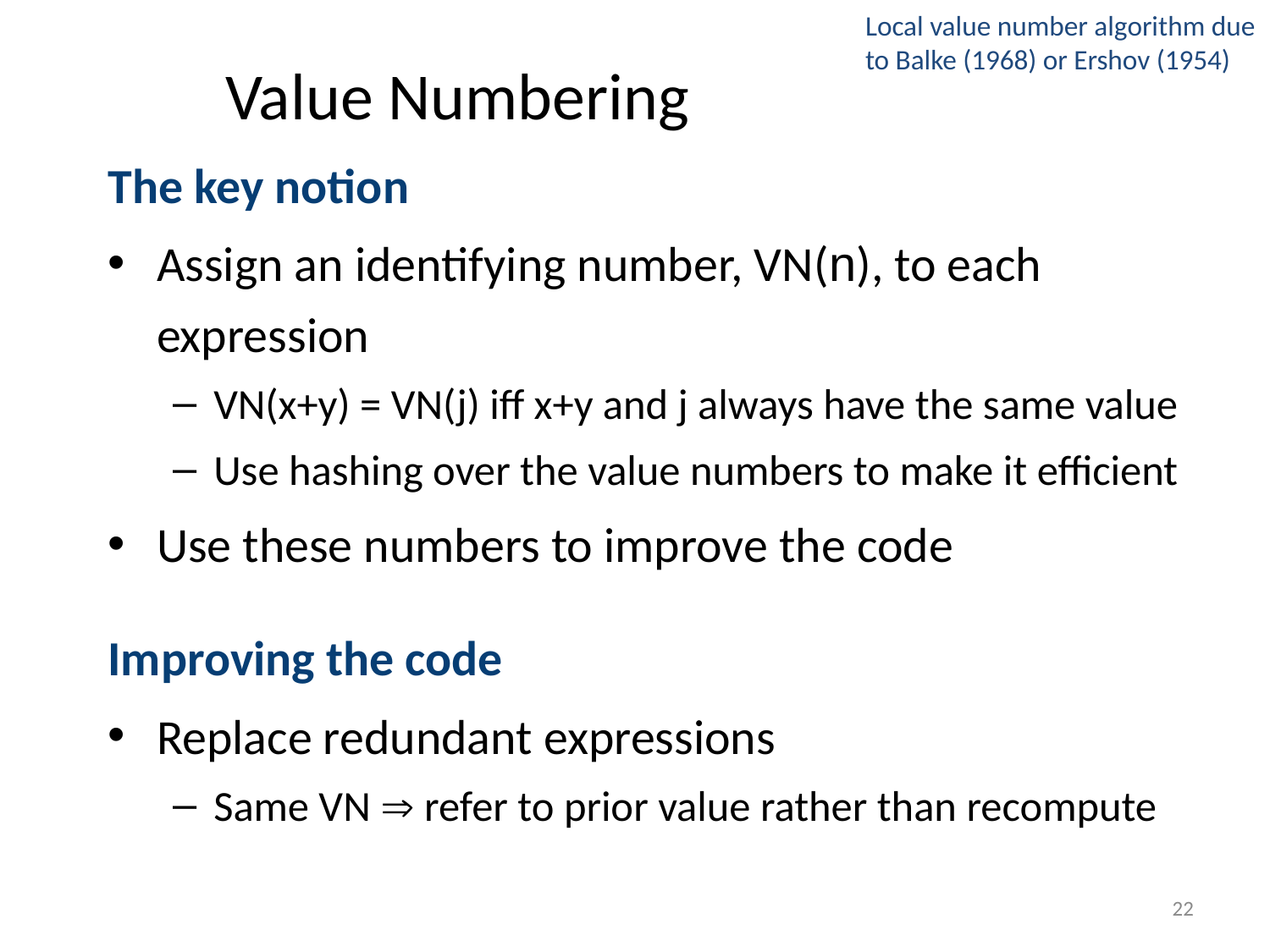

Local value number algorithm due to Balke (1968) or Ershov (1954)
# Value Numbering
The key notion
Assign an identifying number, VN(n), to each expression
VN(x+y) = VN(j) iff x+y and j always have the same value
Use hashing over the value numbers to make it efficient
Use these numbers to improve the code
Improving the code
Replace redundant expressions
Same VN ⇒ refer to prior value rather than recompute
22